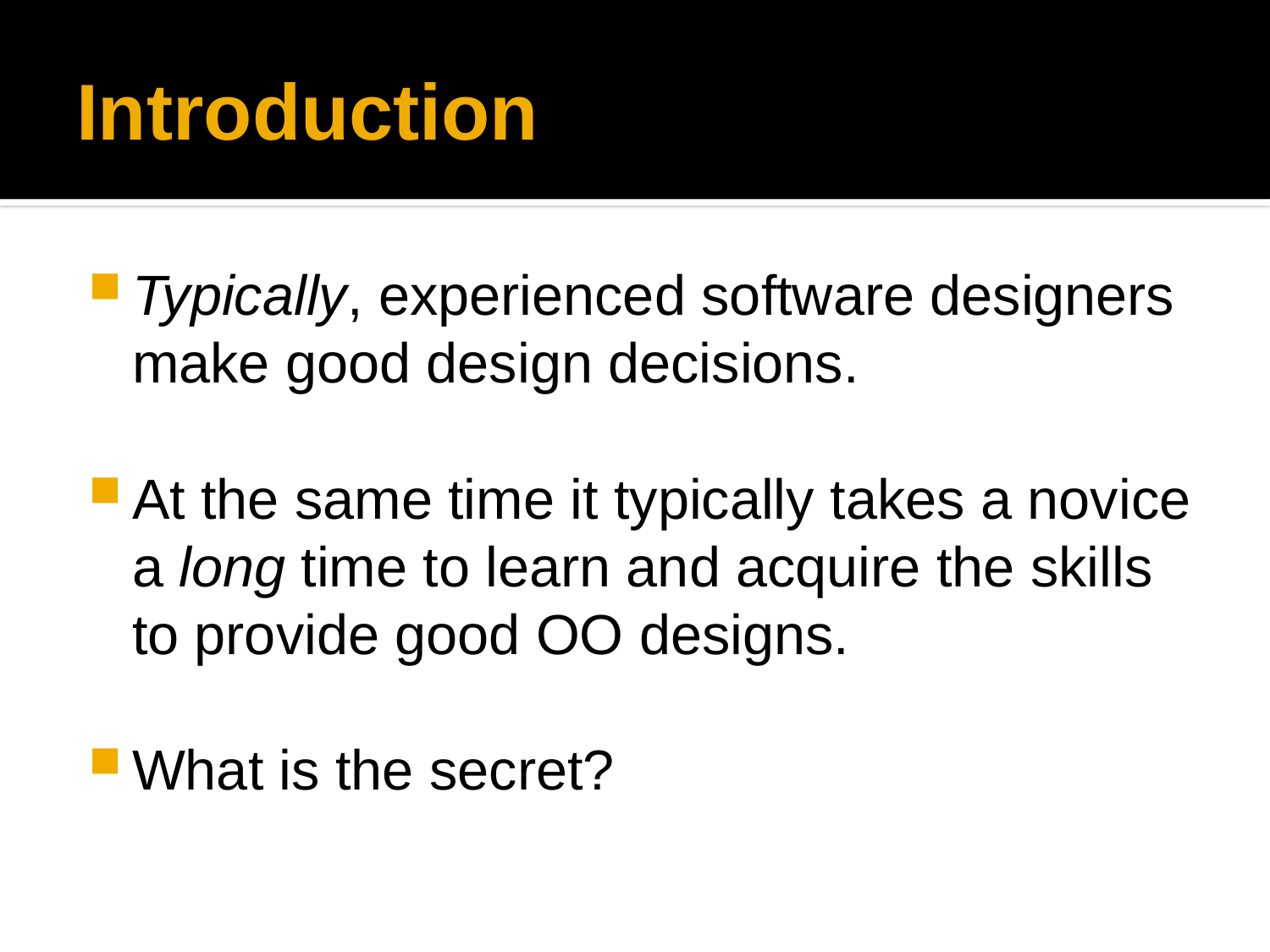

# Introduction
Typically, experienced software designers make good design decisions.

At the same time it typically takes a novice a long time to learn and acquire the skills to provide good OO designs.

What is the secret?